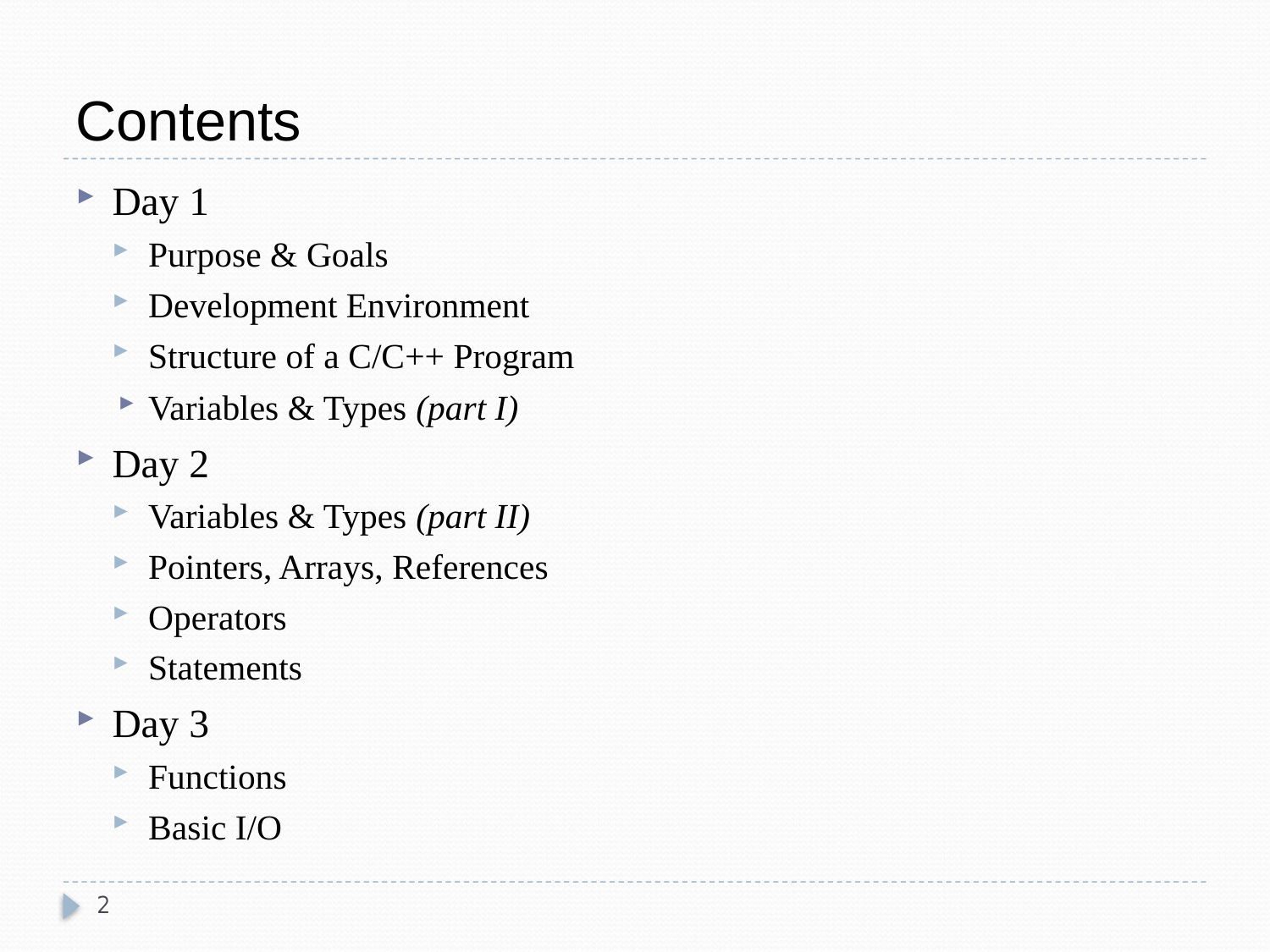

# Contents
Day 1
Purpose & Goals
Development Environment
Structure of a C/C++ Program
Variables & Types (part I)
Day 2
Variables & Types (part II)
Pointers, Arrays, References
Operators
Statements
Day 3
Functions
Basic I/O
2